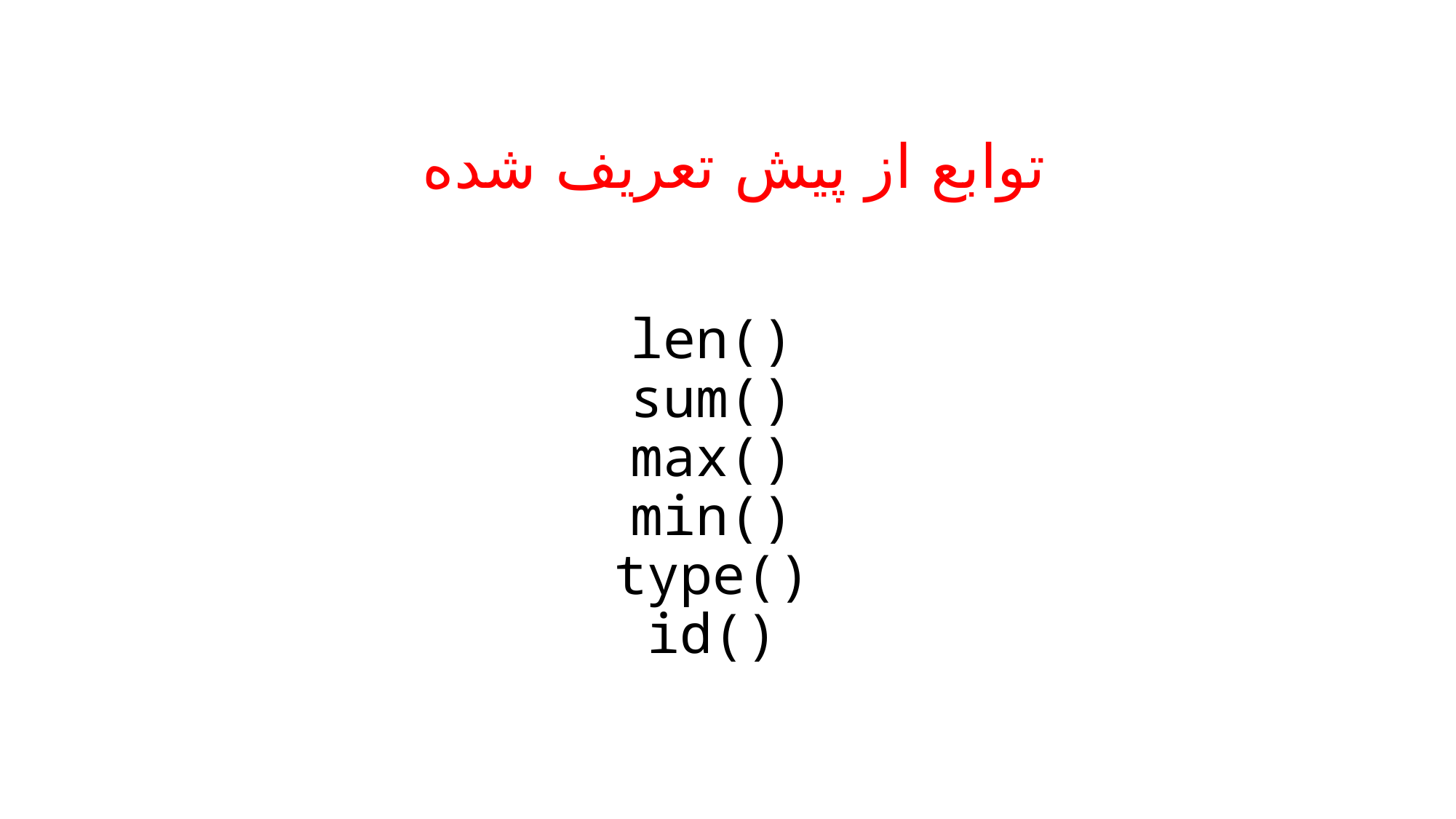

# توابع از پیش تعریف شده
len()
sum()
max()
min()
type()
id()